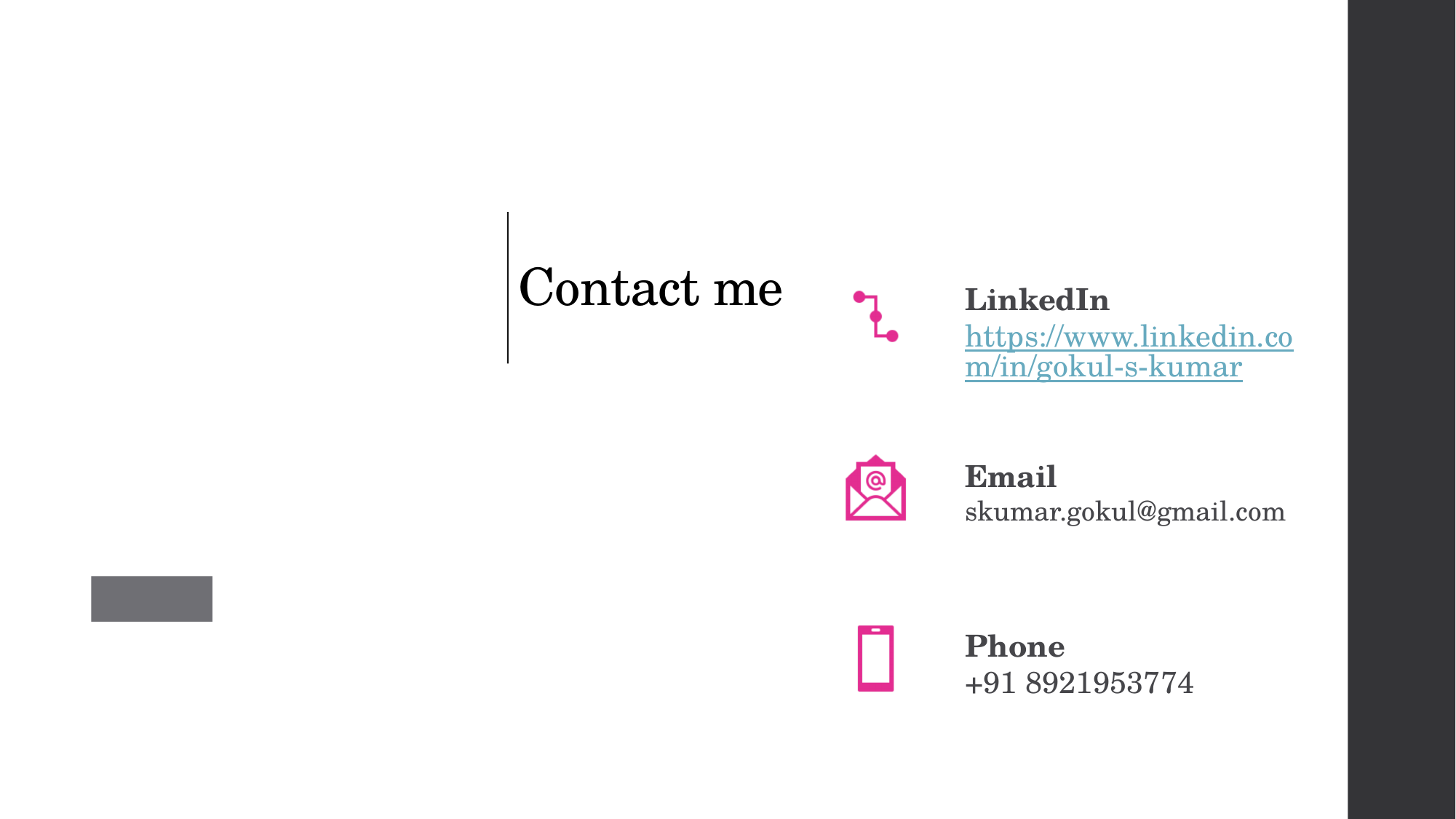

# Contact me
LinkedIn
https://www.linkedin.com/in/gokul-s-kumar
Email
skumar.gokul@gmail.com
Phone
+91 8921953774